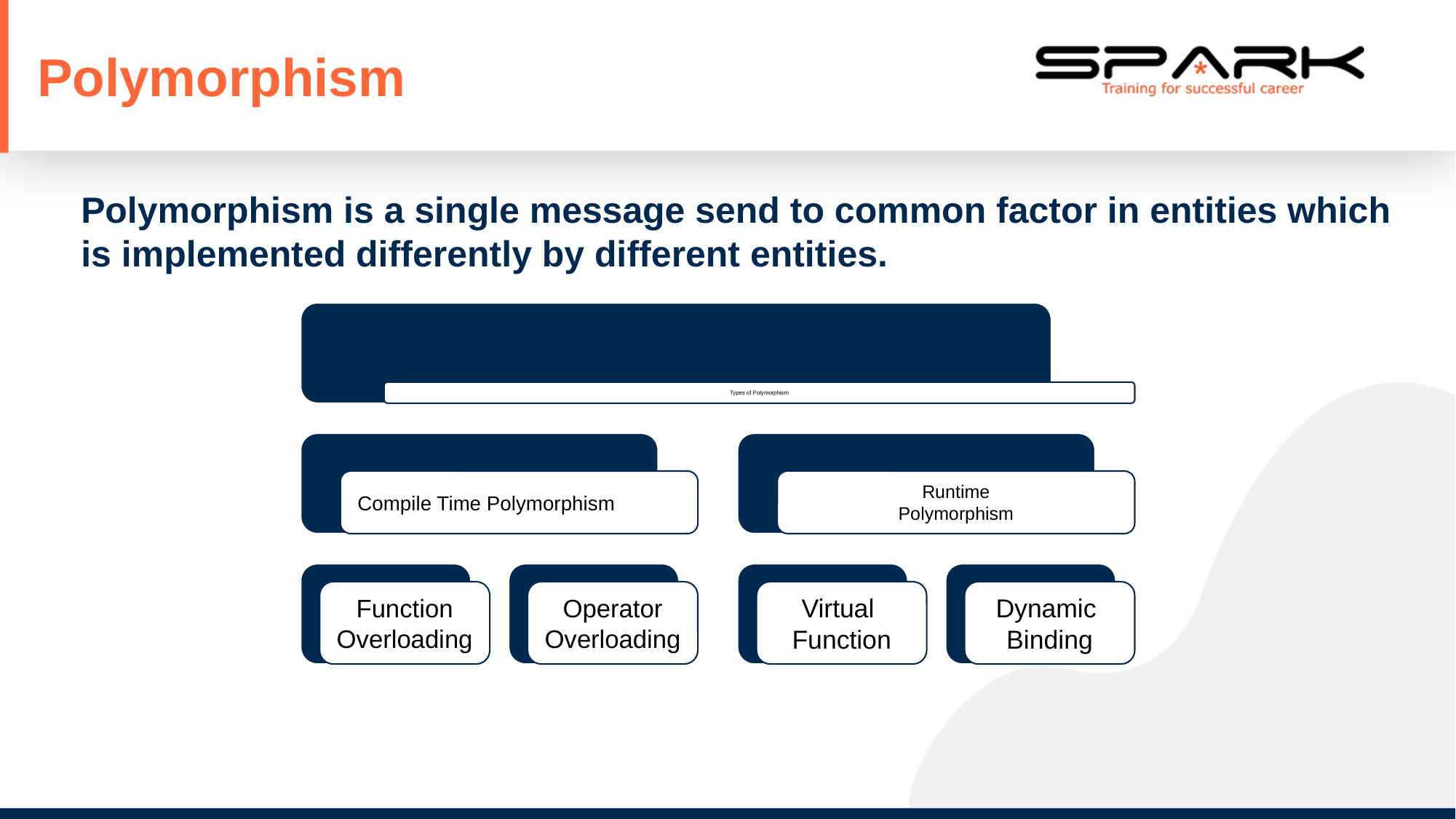

# Polymorphism
Polymorphism is a single message send to common factor in entities which is implemented differently by different entities.
Compile Time Polymorphism
Function
Overloading
Operator
Overloading
Runtime
Polymorphism
Virtual
Function
Dynamic
Binding
Types of Polymorphism